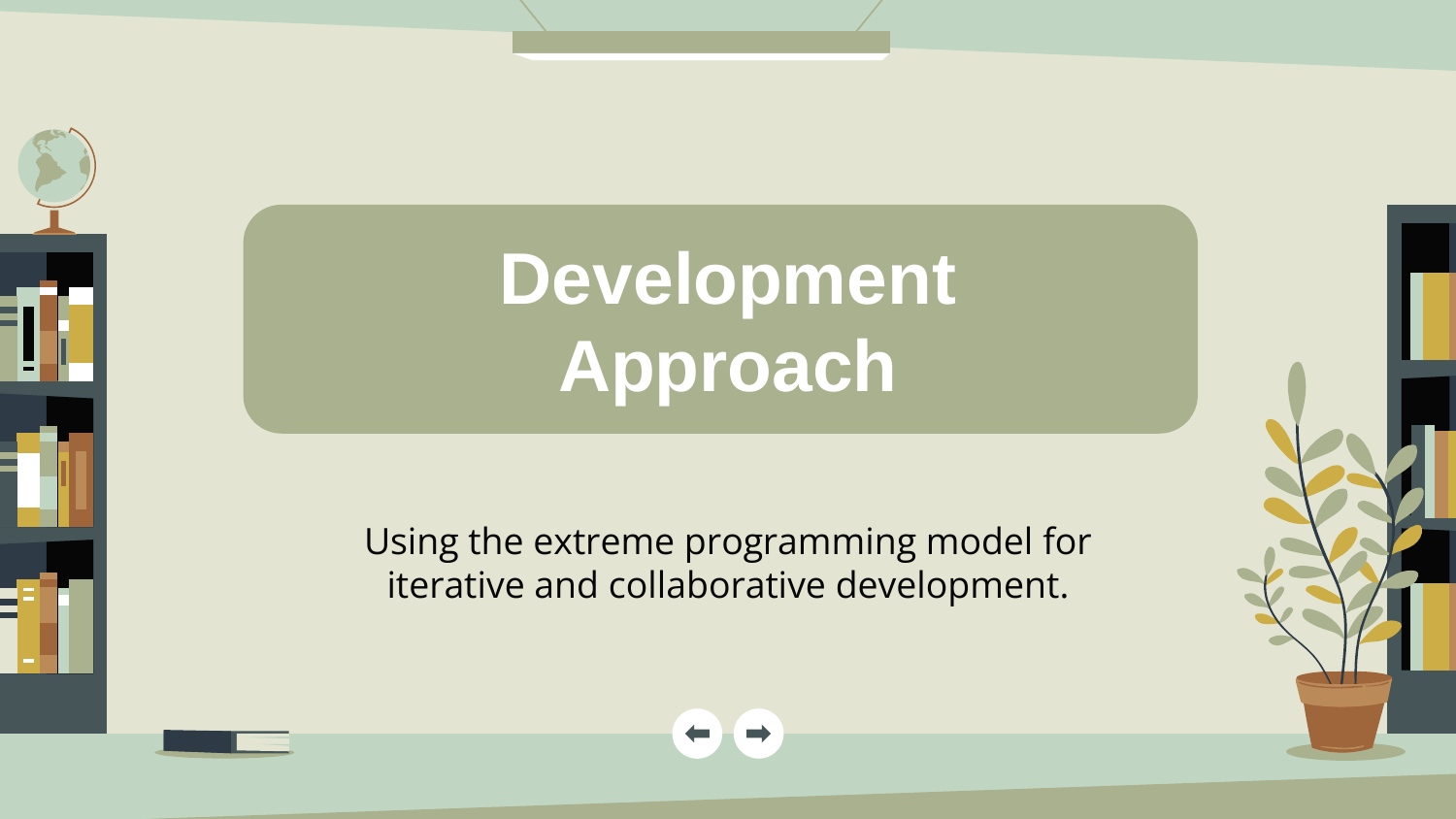

# Development Approach

Using the extreme programming model for iterative and collaborative development.